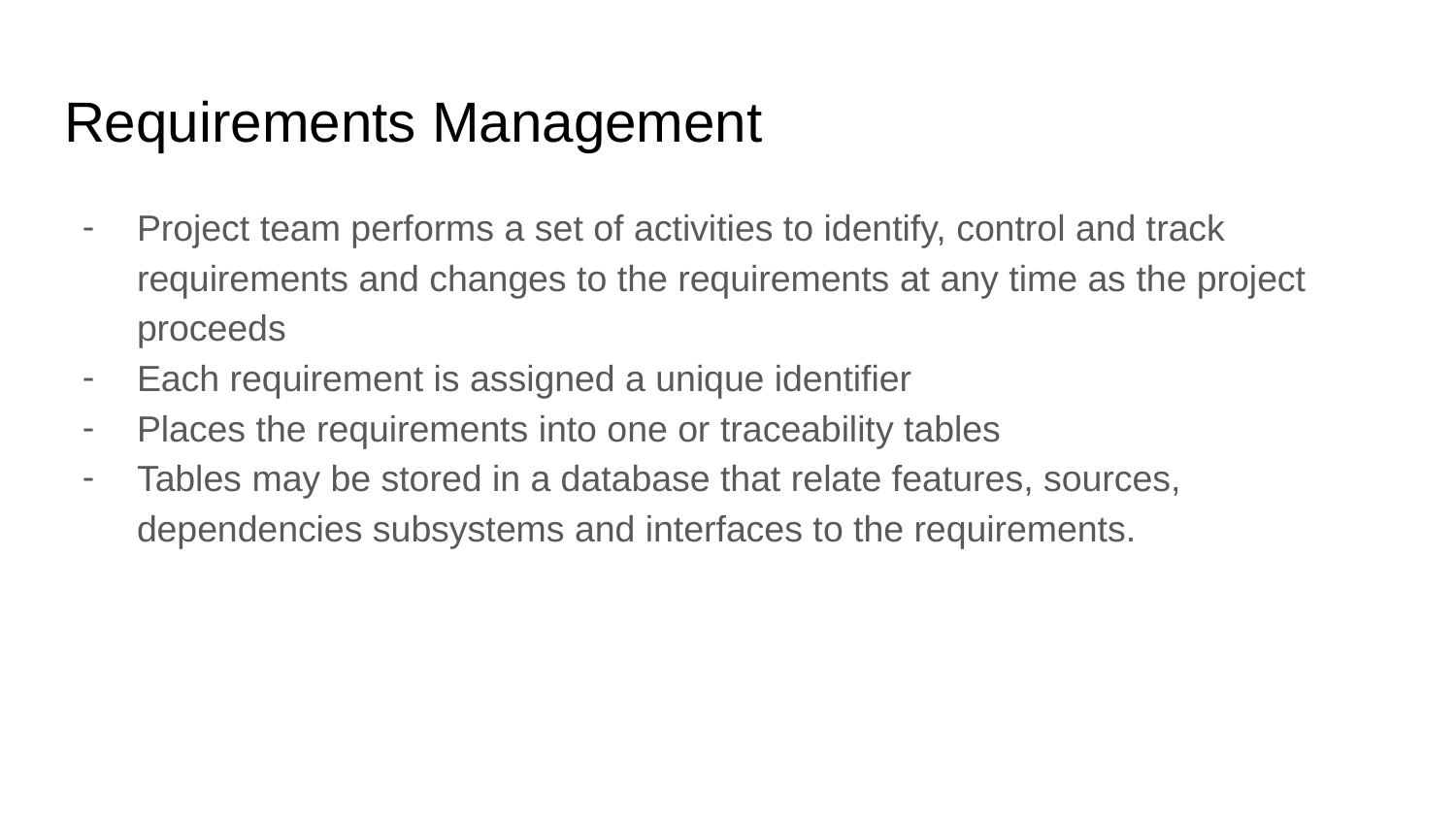

# Requirements Management
Project team performs a set of activities to identify, control and track requirements and changes to the requirements at any time as the project proceeds
Each requirement is assigned a unique identifier
Places the requirements into one or traceability tables
Tables may be stored in a database that relate features, sources, dependencies subsystems and interfaces to the requirements.